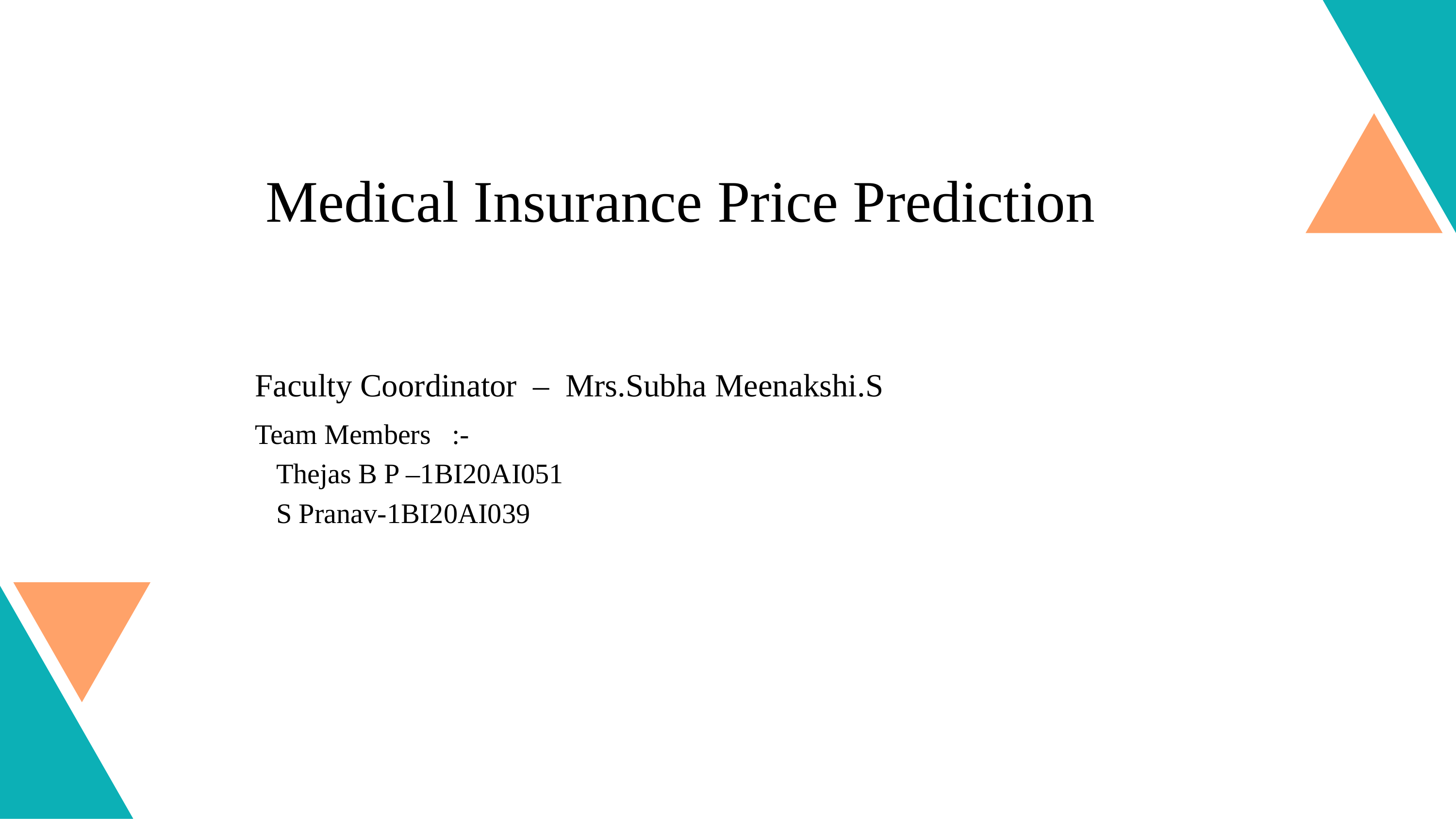

Medical Insurance Price Prediction

Faculty Coordinator  –  Mrs.Subha Meenakshi.S

Team Members   :-
   Thejas B P –1BI20AI051
   S Pranav-1BI20AI039